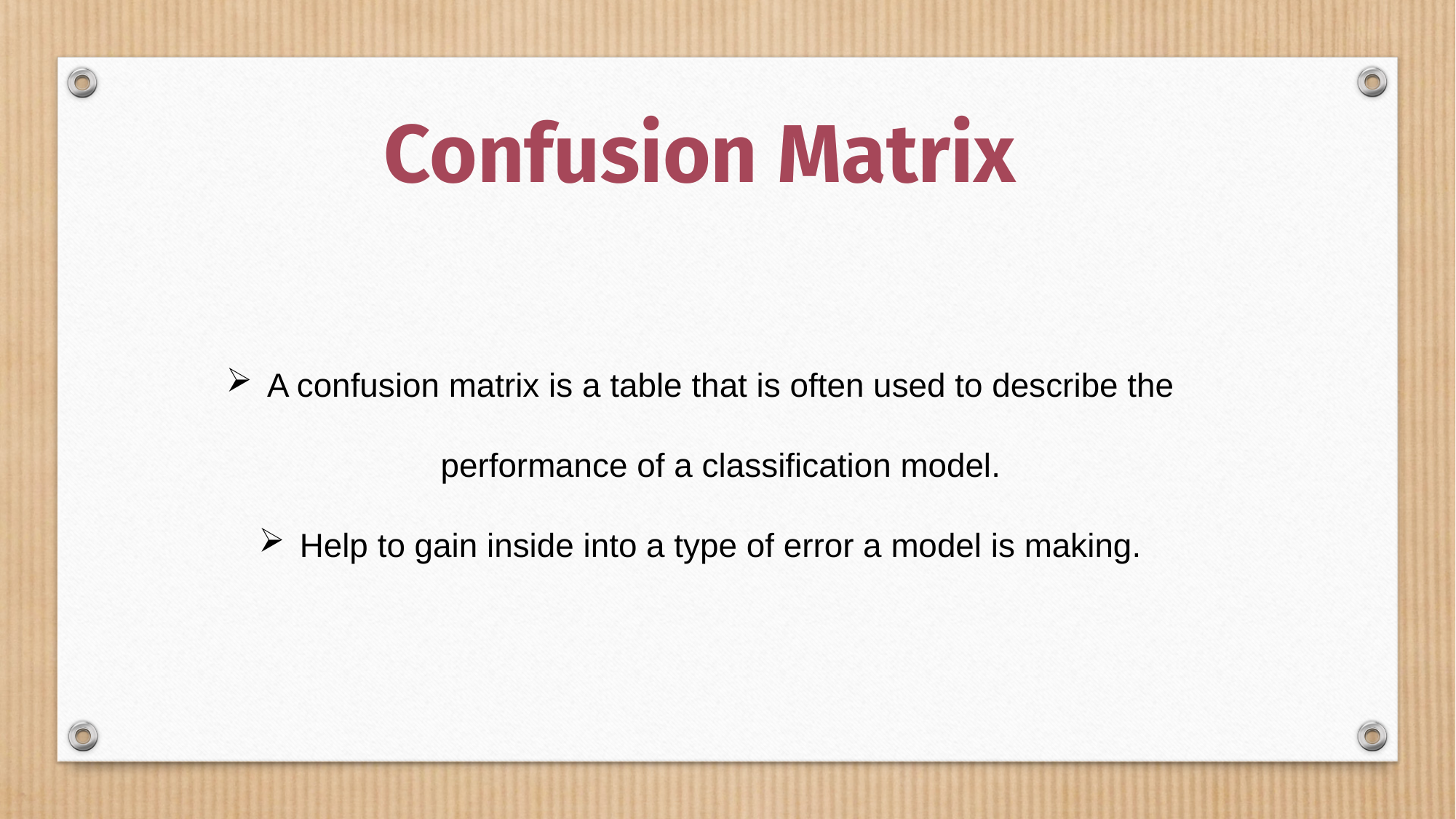

Confusion Matrix
A confusion matrix is a table that is often used to describe the performance of a classification model.
Help to gain inside into a type of error a model is making.